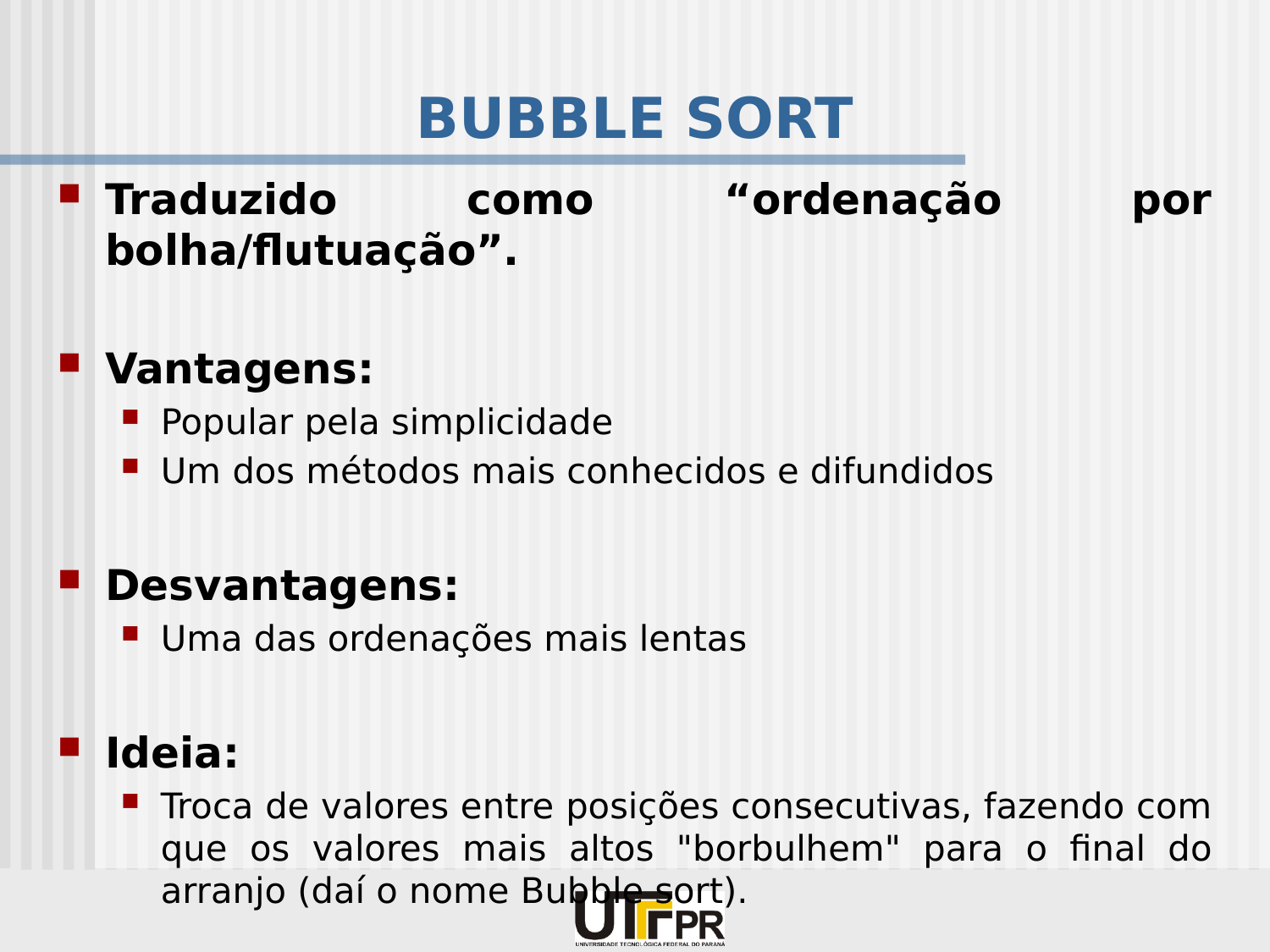

# BUBBLE SORT
Traduzido como “ordenação por bolha/flutuação”.

Vantagens:
Popular pela simplicidade
Um dos métodos mais conhecidos e difundidos

Desvantagens:
Uma das ordenações mais lentas

Ideia:
Troca de valores entre posições consecutivas, fazendo com que os valores mais altos "borbulhem" para o final do arranjo (daí o nome Bubble sort).